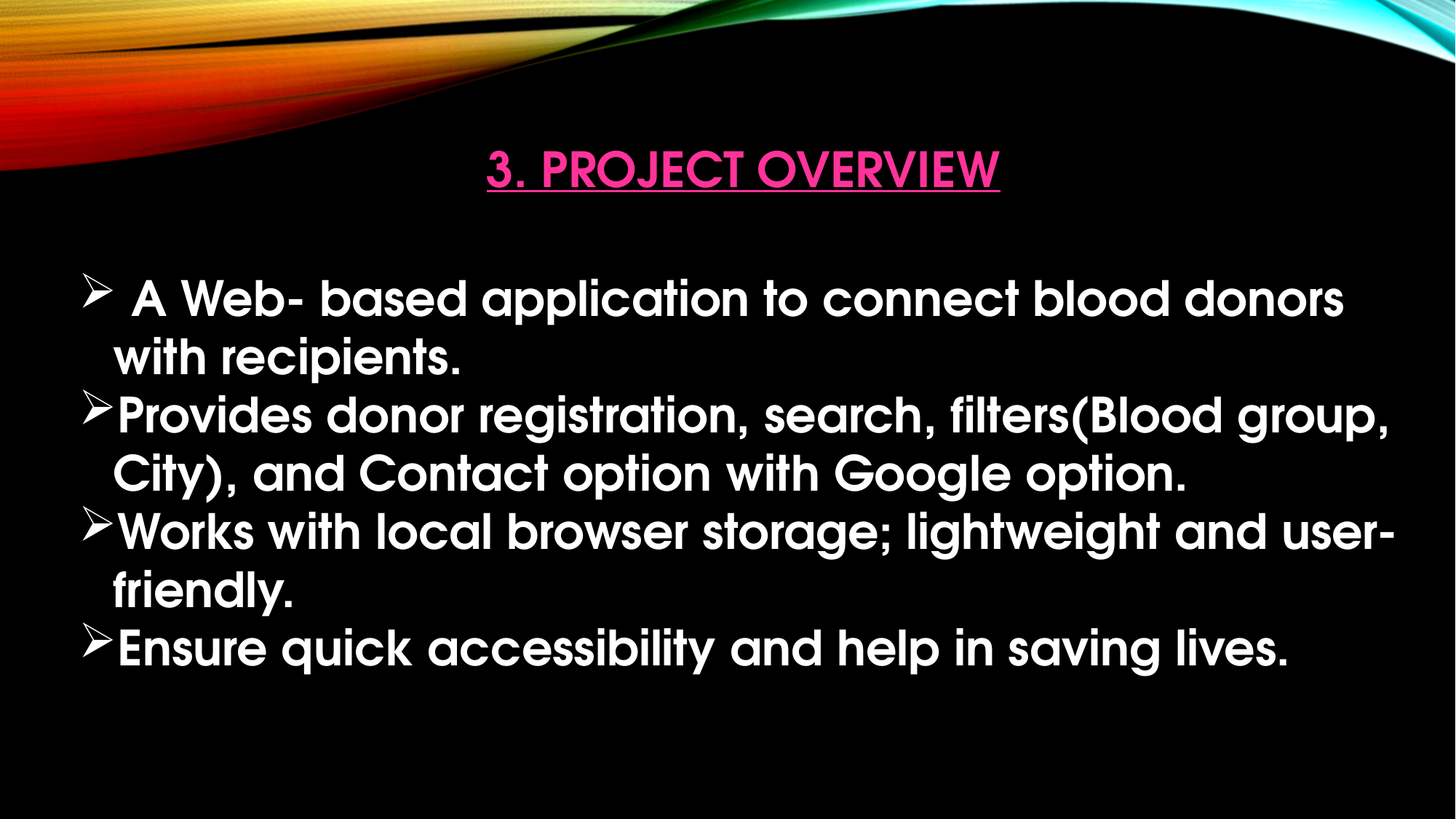

3. PROJECT OVERVIEW
 A Web- based application to connect blood donors with recipients.
Provides donor registration, search, filters(Blood group, City), and Contact option with Google option.
Works with local browser storage; lightweight and user-friendly.
Ensure quick accessibility and help in saving lives.